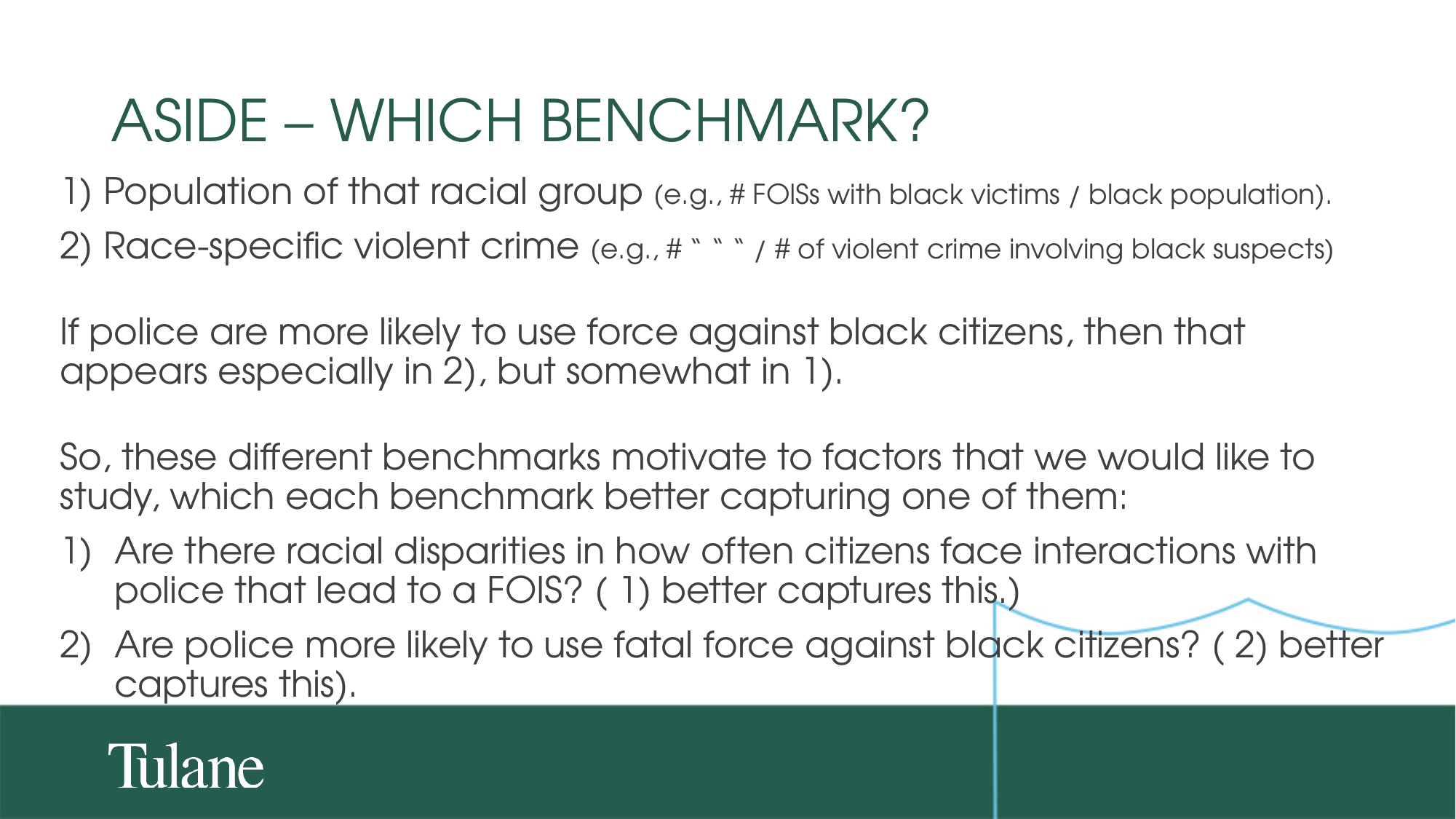

# Aside – which benchmark?
1) Population of that racial group (e.g., # FOISs with black victims / black population).
2) Race-specific violent crime (e.g., # “ “ “ / # of violent crime involving black suspects)

If police are more likely to use force against black citizens, then that appears especially in 2), but somewhat in 1).

So, these different benchmarks motivate to factors that we would like to study, which each benchmark better capturing one of them:
Are there racial disparities in how often citizens face interactions with police that lead to a FOIS? ( 1) better captures this.)
Are police more likely to use fatal force against black citizens? ( 2) better captures this).